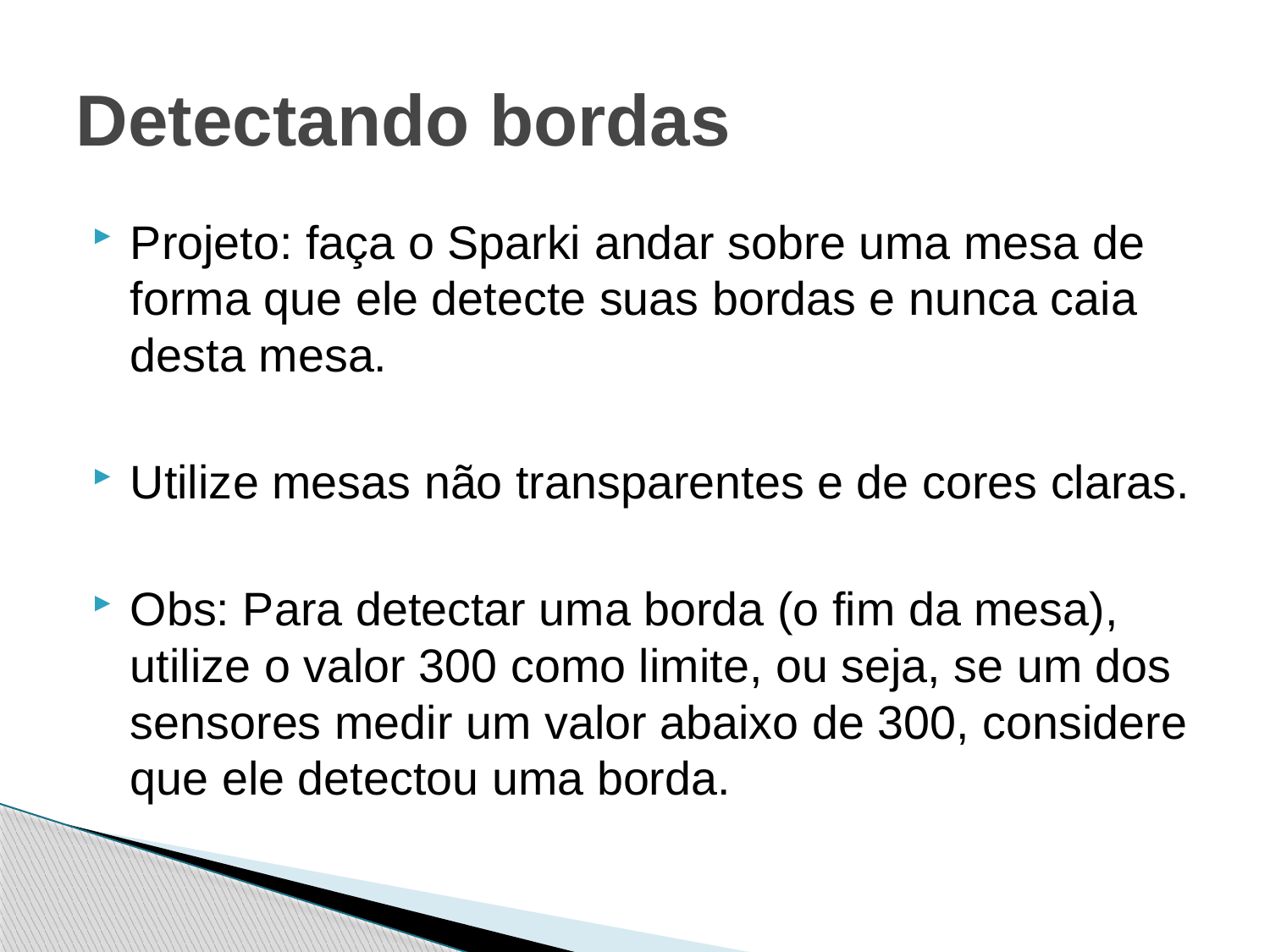

# Detectando bordas
Projeto: faça o Sparki andar sobre uma mesa de forma que ele detecte suas bordas e nunca caia desta mesa.

Utilize mesas não transparentes e de cores claras.

Obs: Para detectar uma borda (o fim da mesa), utilize o valor 300 como limite, ou seja, se um dos sensores medir um valor abaixo de 300, considere que ele detectou uma borda.